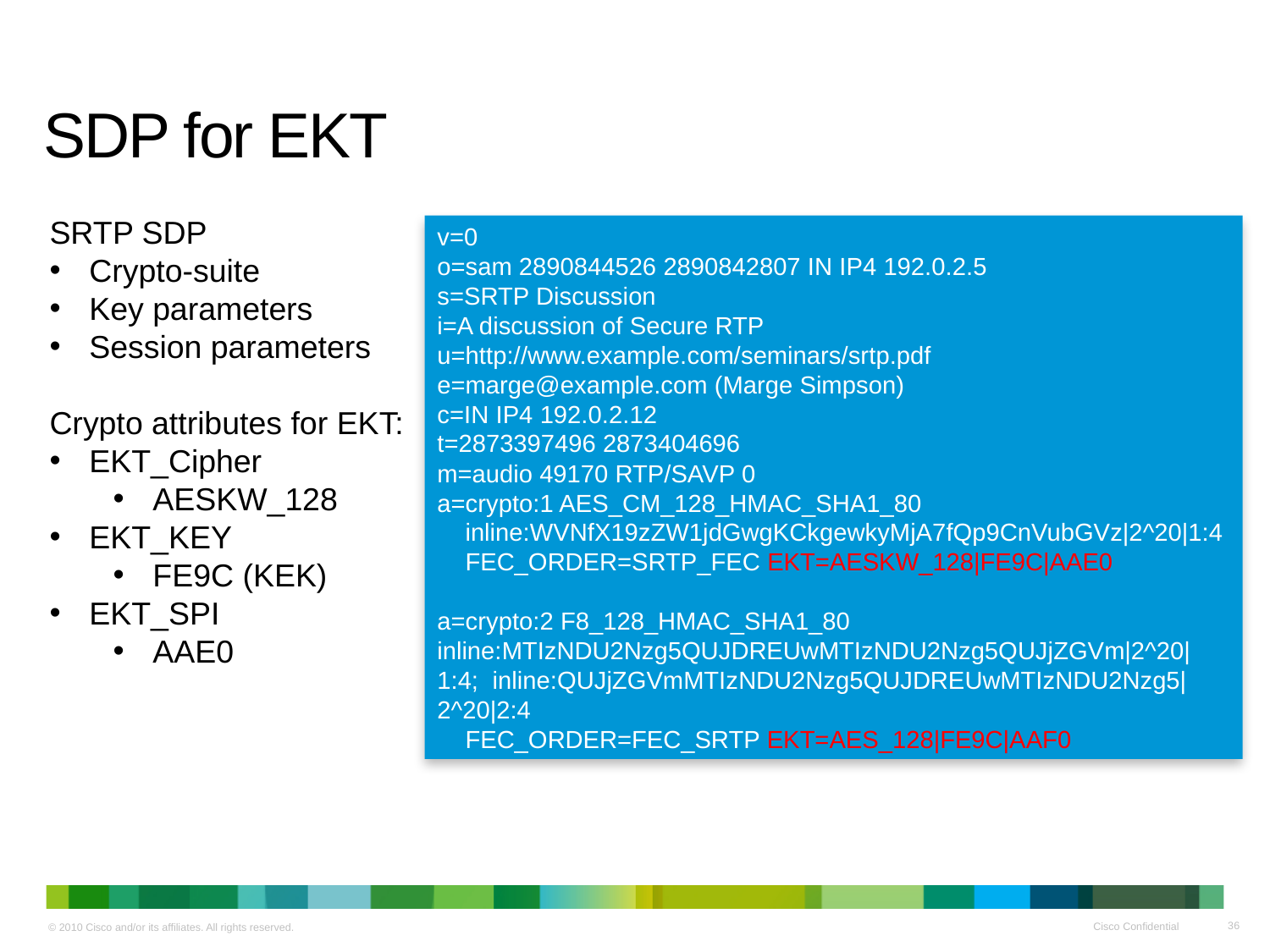

# SDP for EKT
SRTP SDP
Crypto-suite
Key parameters
Session parameters

Crypto attributes for EKT:
EKT_Cipher
AESKW_128
EKT_KEY
FE9C (KEK)
EKT_SPI
AAE0

v=0
o=sam 2890844526 2890842807 IN IP4 192.0.2.5
s=SRTP Discussion
i=A discussion of Secure RTP
u=http://www.example.com/seminars/srtp.pdf
e=marge@example.com (Marge Simpson)
c=IN IP4 192.0.2.12
t=2873397496 2873404696
m=audio 49170 RTP/SAVP 0
a=crypto:1 AES_CM_128_HMAC_SHA1_80
    inline:WVNfX19zZW1jdGwgKCkgewkyMjA7fQp9CnVubGVz|2^20|1:4
    FEC_ORDER=SRTP_FEC EKT=AESKW_128|FE9C|AAE0

a=crypto:2 F8_128_HMAC_SHA1_80   inline:MTIzNDU2Nzg5QUJDREUwMTIzNDU2Nzg5QUJjZGVm|2^20|1:4;  inline:QUJjZGVmMTIzNDU2Nzg5QUJDREUwMTIzNDU2Nzg5|2^20|2:4
    FEC_ORDER=FEC_SRTP EKT=AES_128|FE9C|AAF0